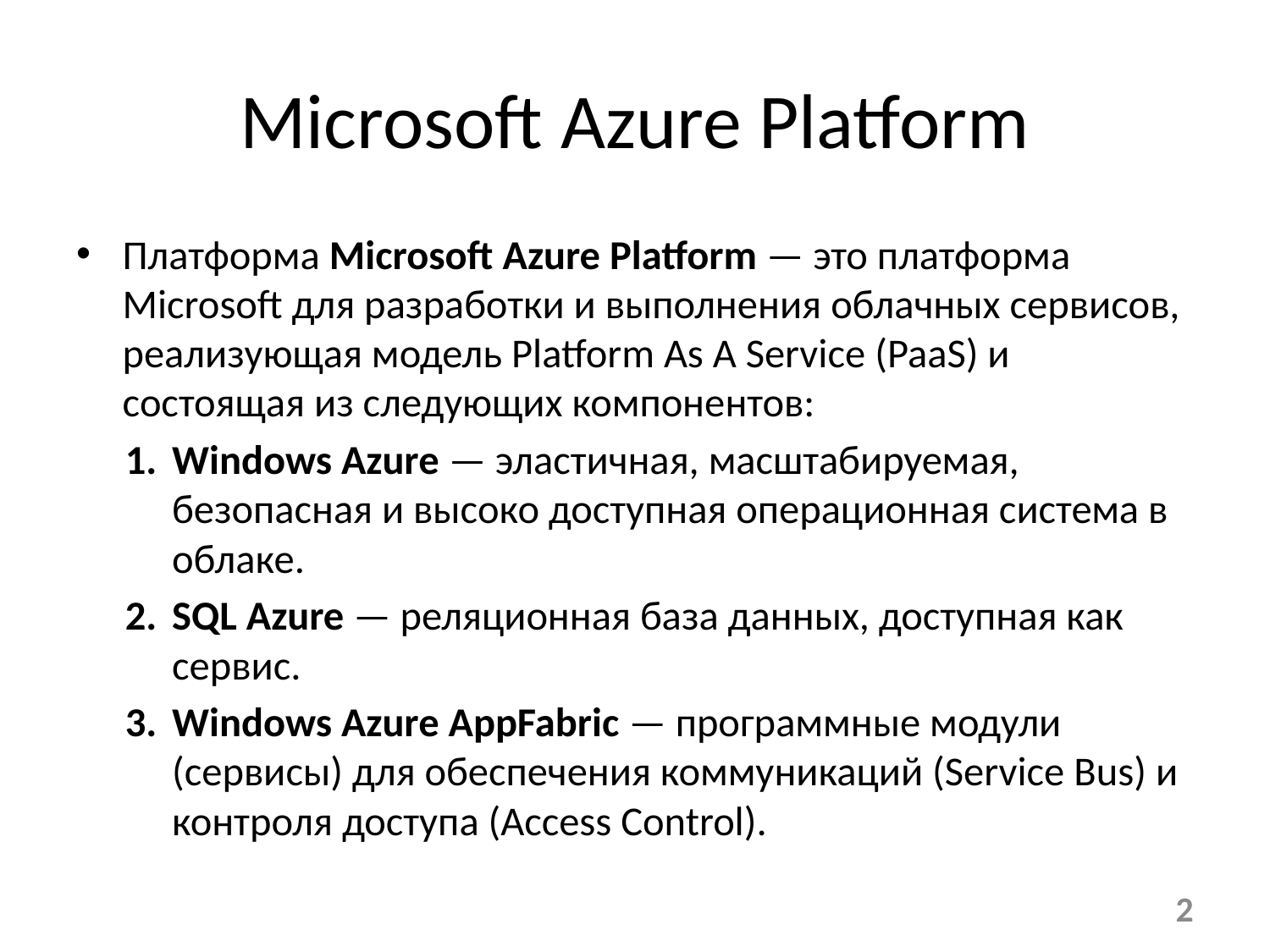

# Microsoft Azure Platform
Платформа Microsoft Azure Platform — это платформа Microsoft для разработки и выполнения облачных сервисов, реализующая модель Platform As A Service (PaaS) и состоящая из следующих компонентов:
Windows Azure — эластичная, масштабируемая, безопасная и высоко доступная операционная система в облаке.
SQL Azure — реляционная база данных, доступная как сервис.
Windows Azure AppFabric — программные модули (сервисы) для обеспечения коммуникаций (Service Bus) и контроля доступа (Access Control).
2